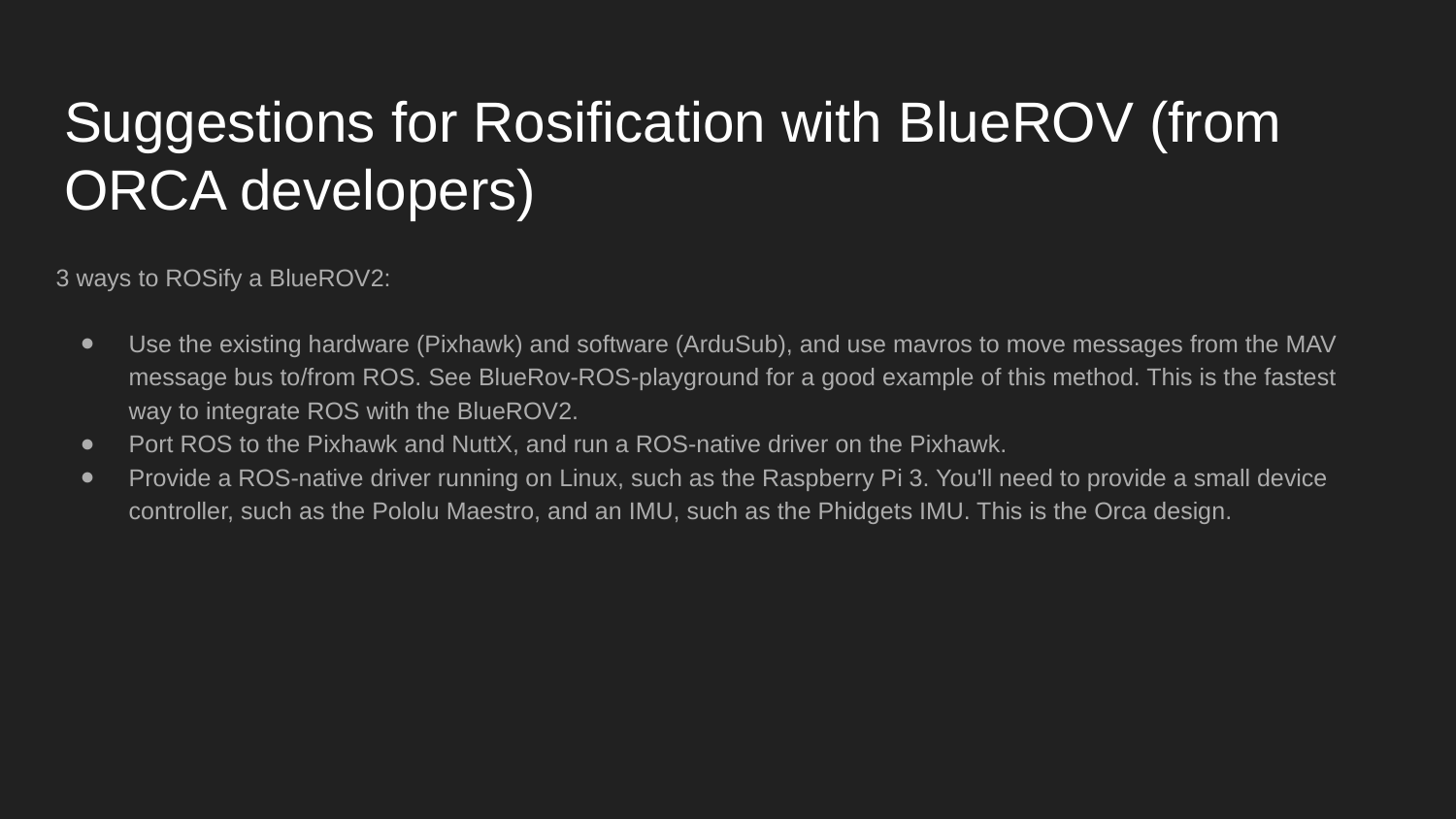

# Suggestions for Rosification with BlueROV (from ORCA developers)
3 ways to ROSify a BlueROV2:
Use the existing hardware (Pixhawk) and software (ArduSub), and use mavros to move messages from the MAV message bus to/from ROS. See BlueRov-ROS-playground for a good example of this method. This is the fastest way to integrate ROS with the BlueROV2.
Port ROS to the Pixhawk and NuttX, and run a ROS-native driver on the Pixhawk.
Provide a ROS-native driver running on Linux, such as the Raspberry Pi 3. You'll need to provide a small device controller, such as the Pololu Maestro, and an IMU, such as the Phidgets IMU. This is the Orca design.